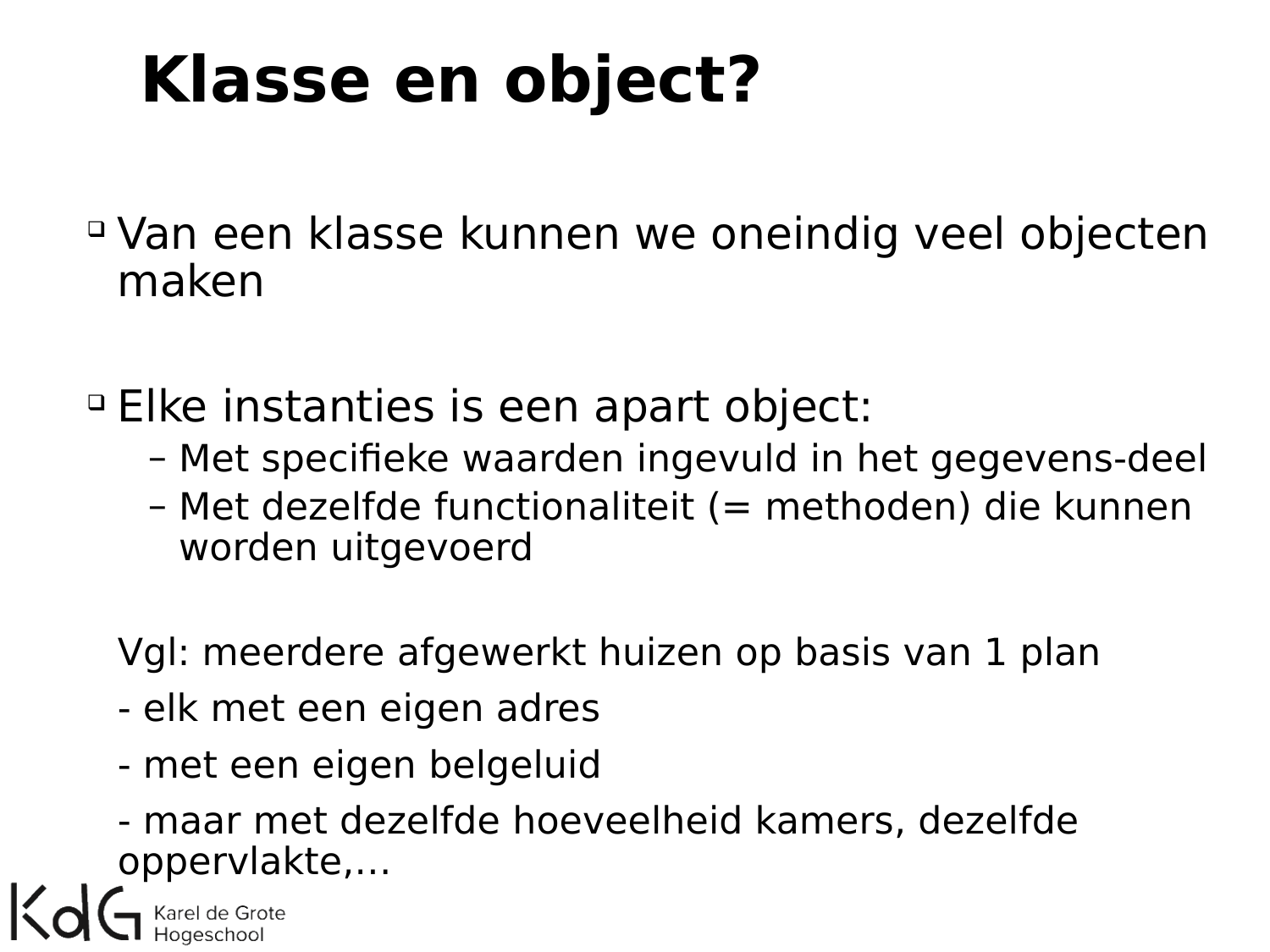

# Klasse en object?
Van een klasse kunnen we oneindig veel objecten  maken

Elke instanties is een apart object:
Met specifieke waarden ingevuld in het gegevens-deel
Met dezelfde functionaliteit (= methoden) die kunnen worden uitgevoerd

	Vgl: meerdere afgewerkt huizen op basis van 1 plan
		- elk met een eigen adres
		- met een eigen belgeluid
		- maar met dezelfde hoeveelheid kamers, dezelfde 	  oppervlakte,…